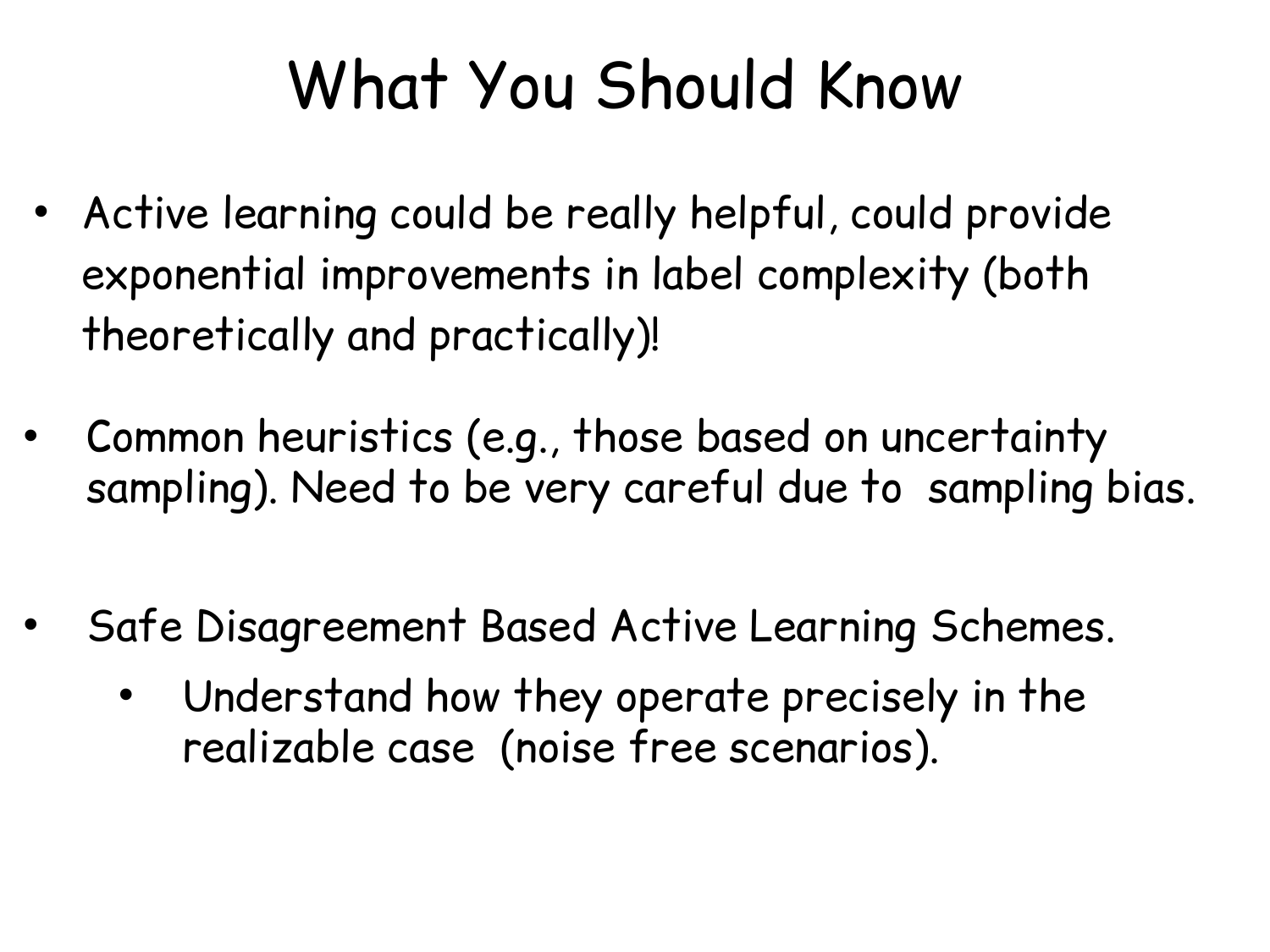

What You Should Know
Active learning could be really helpful, could provide exponential improvements in label complexity (both theoretically and practically)!
Common heuristics (e.g., those based on uncertainty sampling). Need to be very careful due to  sampling bias.
Safe Disagreement Based Active Learning Schemes.
Understand how they operate precisely in the realizable case  (noise free scenarios).